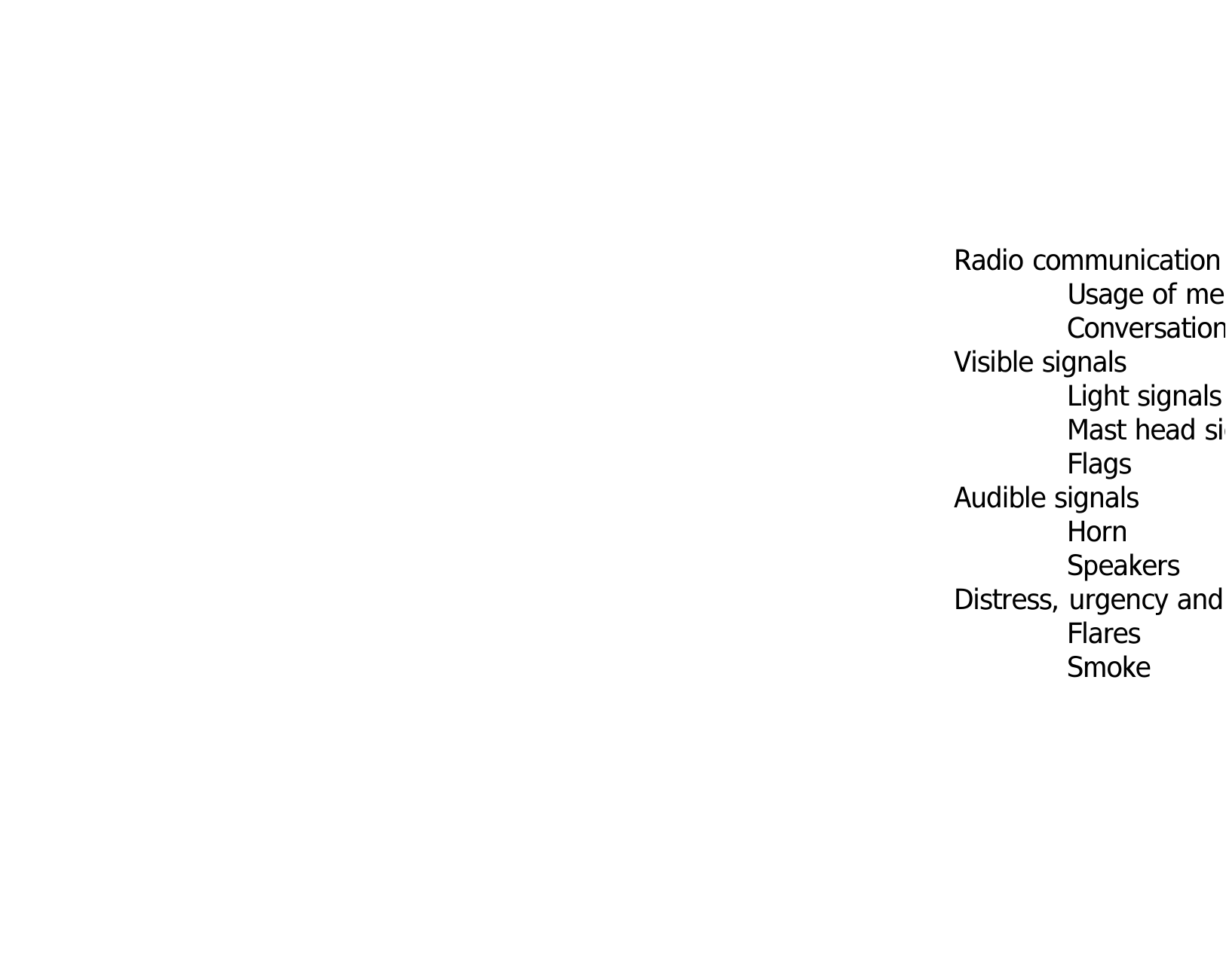

Radio communication
	Usage of message markers
	Conversational agent
Visible signals
	Light signals
	Mast head signals
	Flags
Audible signals
	Horn
	Speakers
Distress, urgency and safety signals
	Flares
	Smoke